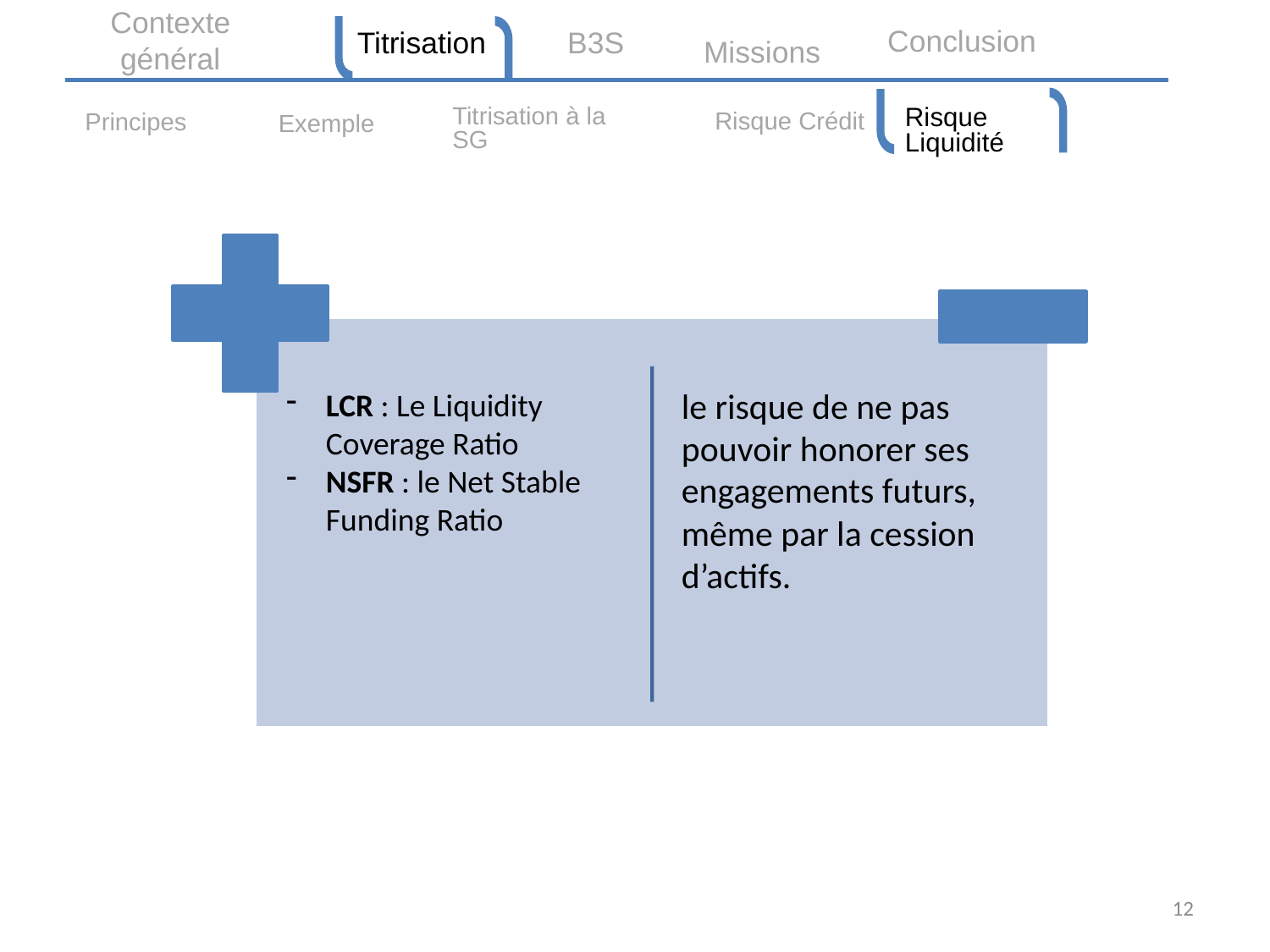

Conclusion

Titrisation
B3S
Contexte général

Missions

Principes
Exemple
Titrisation à la SG

Risque Crédit

Risque Liquidité

le risque de ne pas pouvoir honorer ses engagements futurs, même par la cession d’actifs.
LCR : Le Liquidity Coverage Ratio
NSFR : le Net Stable Funding Ratio
12